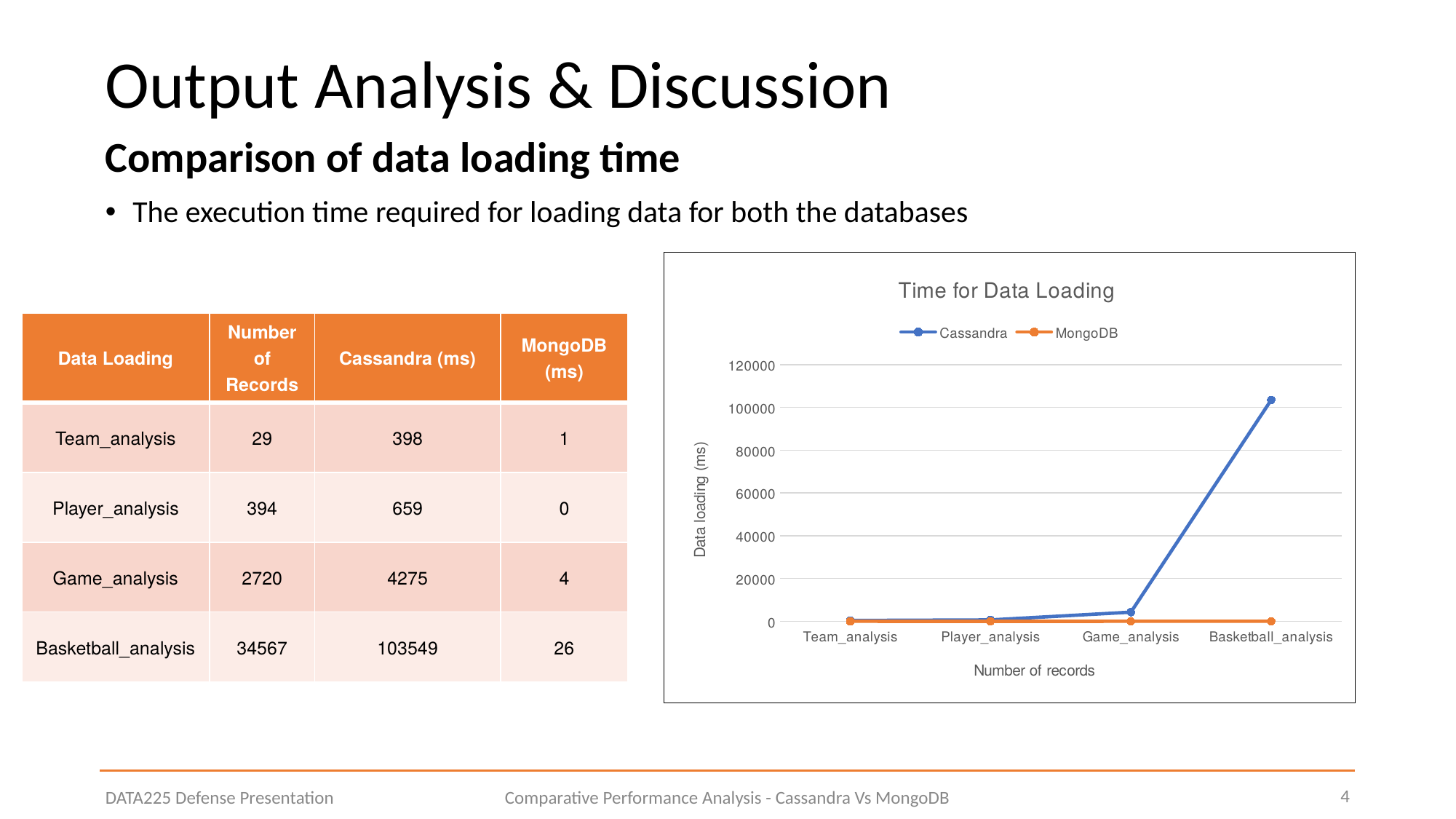

# Output Analysis & Discussion
Comparison of data loading time
The execution time required for loading data for both the databases

### Chart: Time for Data Loading

| Category |  |  |
|---|---|---|
| Team_analysis | 398.0 | 1.0 |
| Player_analysis | 659.0 | 0.0 |
| Game_analysis | 4275.0 | 4.0 |
| Basketball_analysis | 103549.0 | 26.0 |
| Data Loading | Number of Records | Cassandra (ms) | MongoDB (ms) |
| --- | --- | --- | --- |
| Team\_analysis | 29 | 398 | 1 |
| Player\_analysis | 394 | 659 | 0 |
| Game\_analysis | 2720 | 4275 | 4 |
| Basketball\_analysis | 34567 | 103549 | 26 |
Comparative Performance Analysis - Cassandra Vs MongoDB

4
DATA225 Defense Presentation